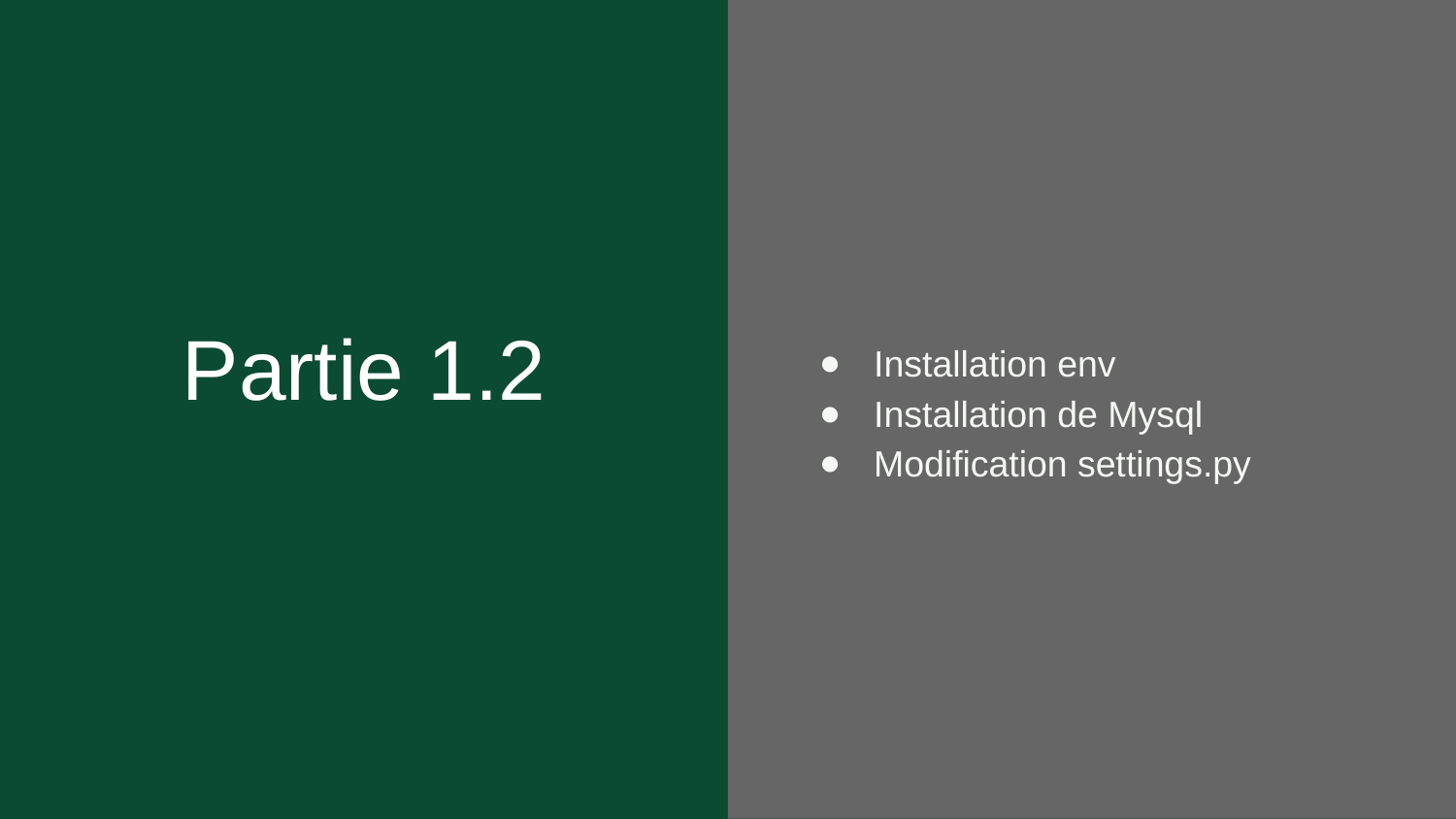

Installation env
Installation de Mysql
Modification settings.py
# Partie 1.2